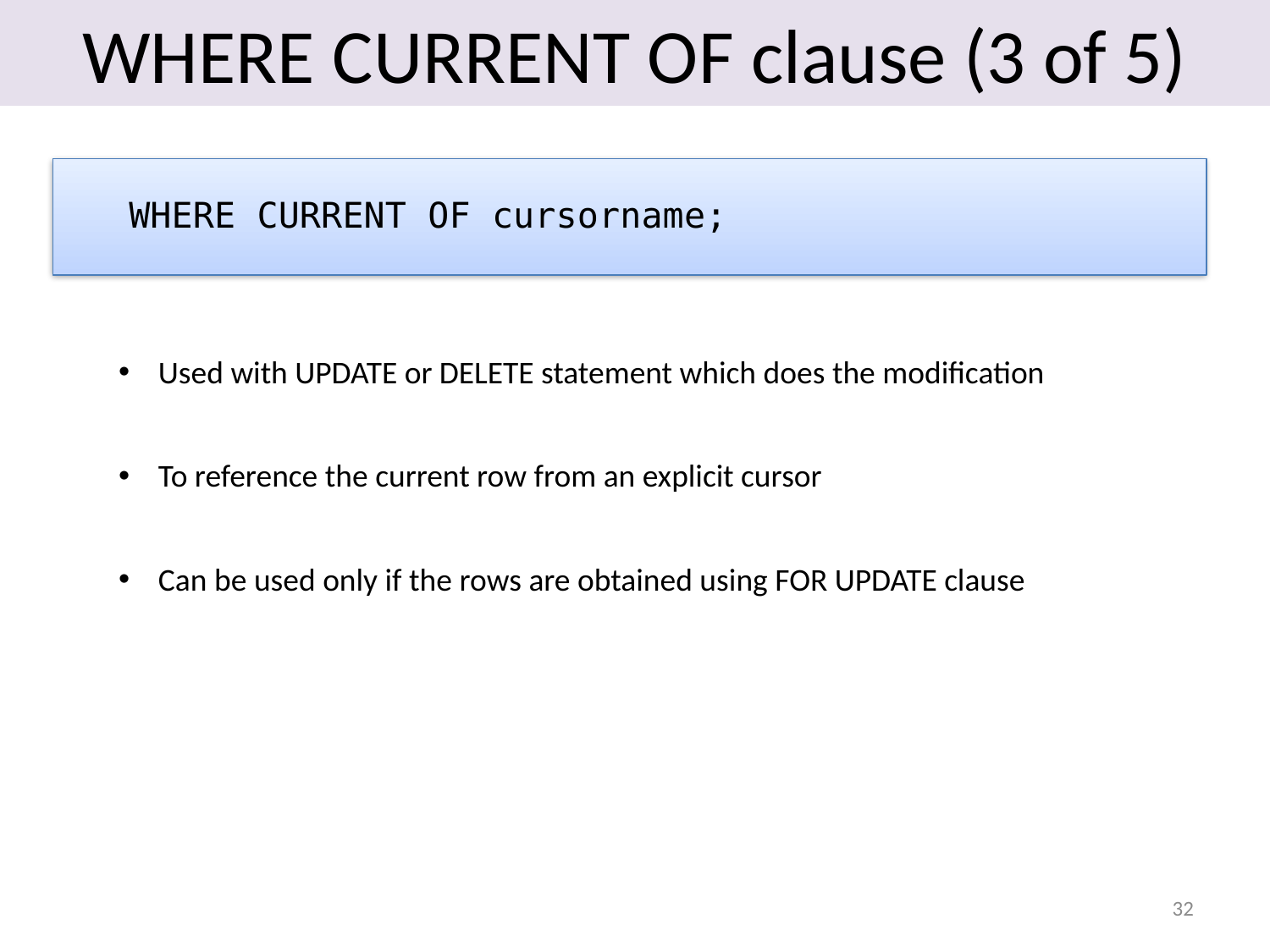

# WHERE CURRENT OF clause (3 of 5)
WHERE CURRENT OF cursorname;

Used with UPDATE or DELETE statement which does the modification

To reference the current row from an explicit cursor

Can be used only if the rows are obtained using FOR UPDATE clause

32